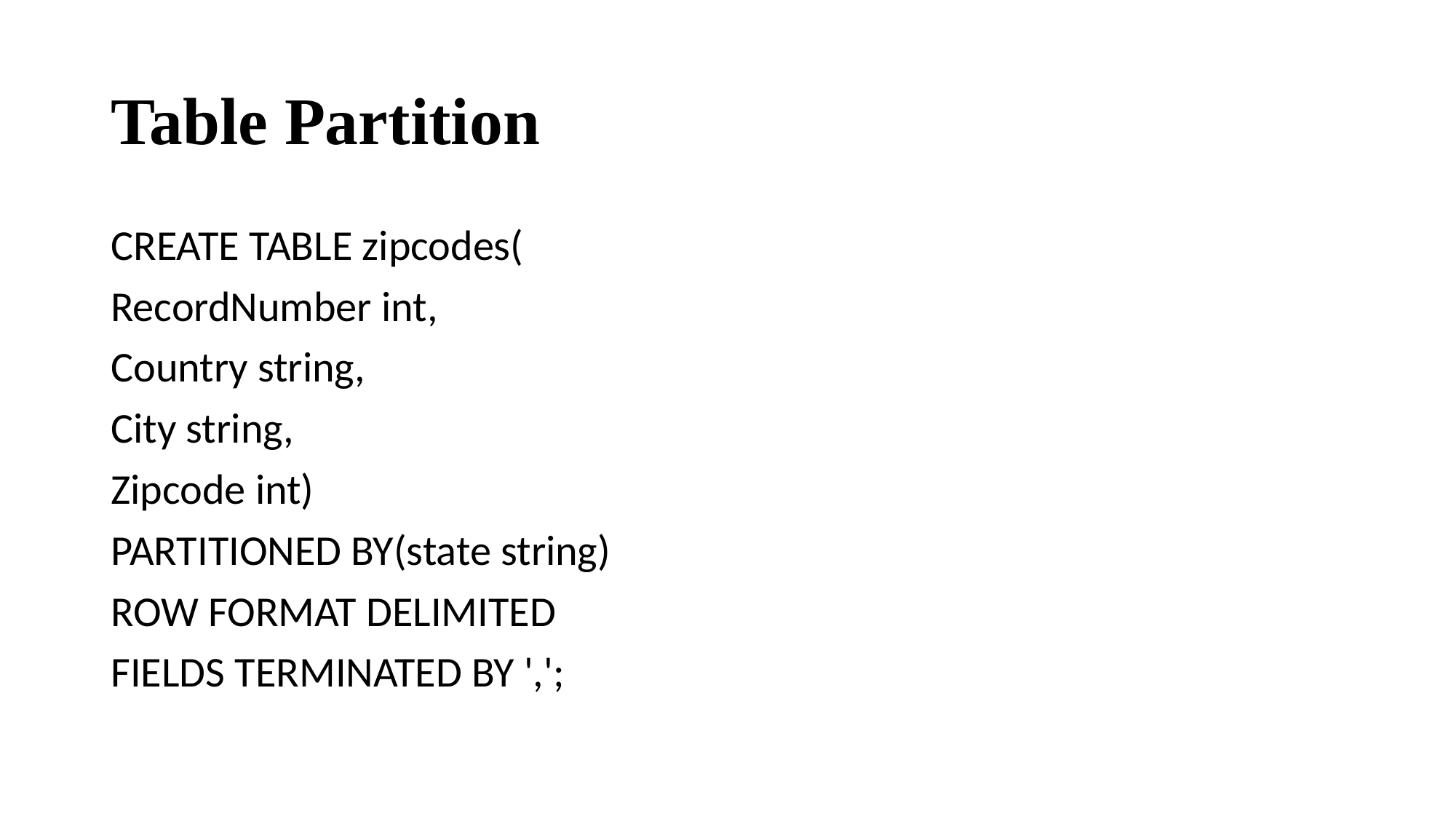

# Table Partition
CREATE TABLE zipcodes(
RecordNumber int,
Country string,
City string,
Zipcode int)
PARTITIONED BY(state string)
ROW FORMAT DELIMITED
FIELDS TERMINATED BY ',';